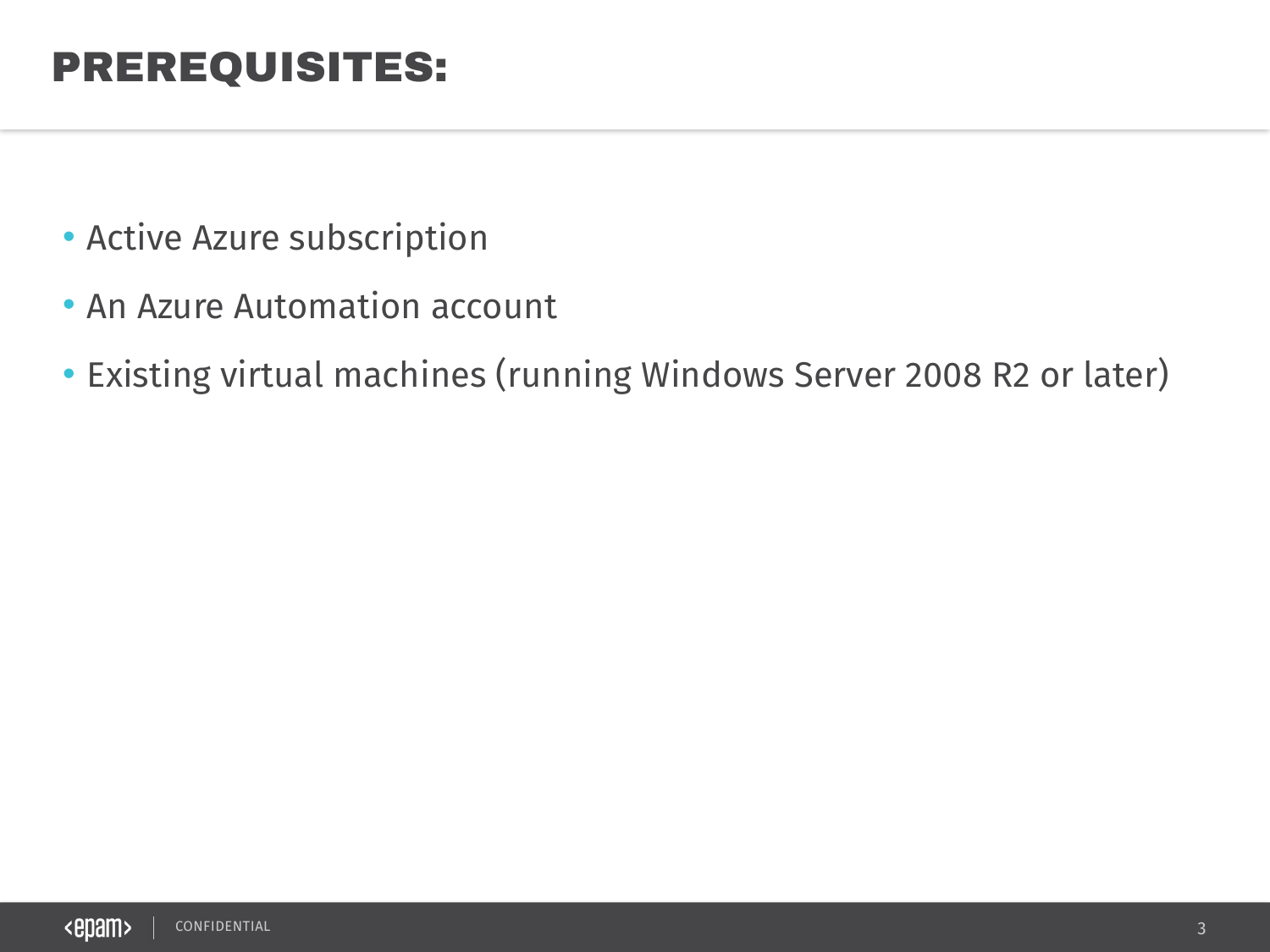

PREREQUISITES:
Active Azure subscription
An Azure Automation account
Existing virtual machines (running Windows Server 2008 R2 or later)